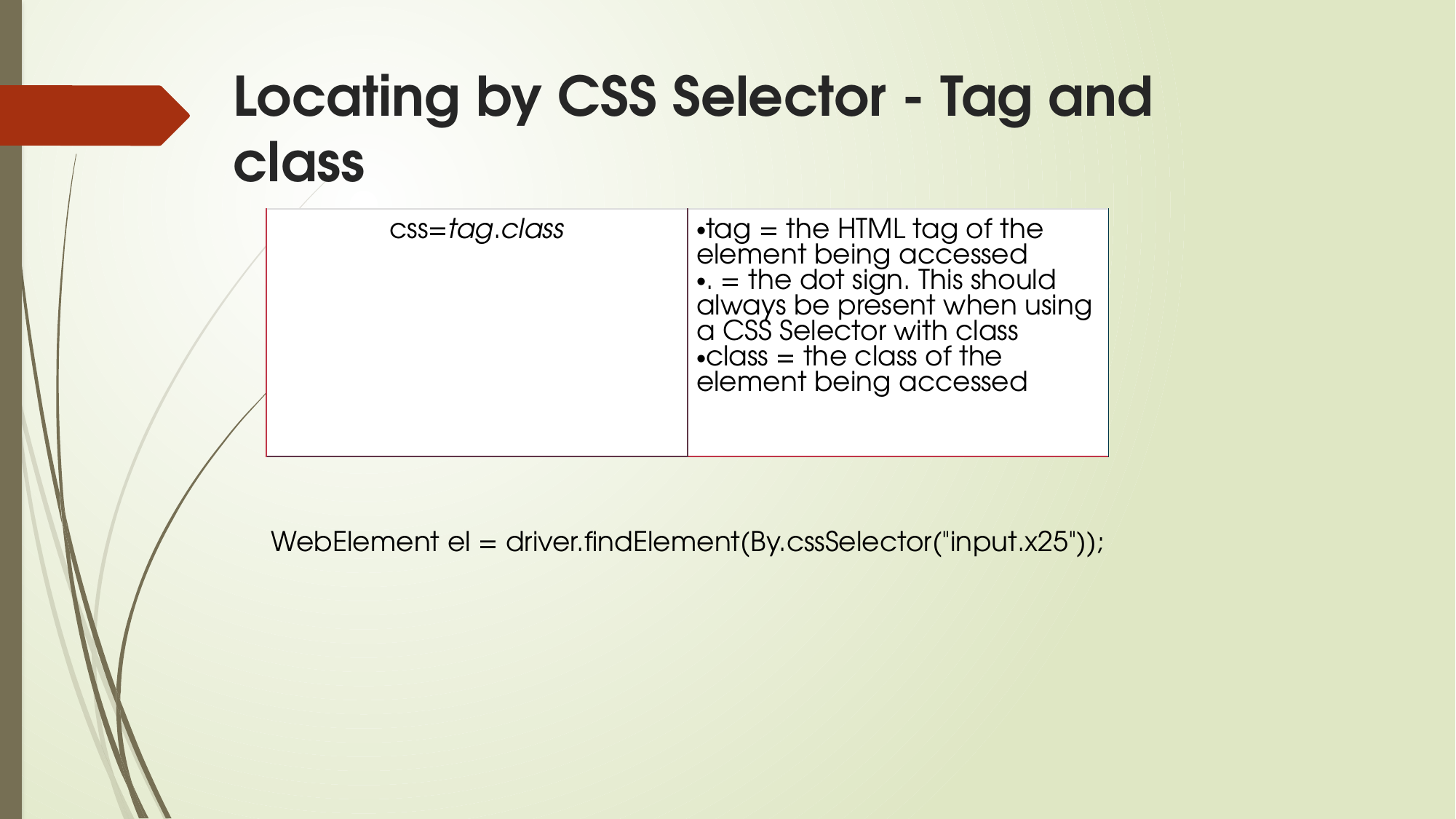

# Locating by CSS Selector - Tag and class
| css=tag.class | tag = the HTML tag of the element being accessed . = the dot sign. This should always be present when using a CSS Selector with class class = the class of the element being accessed |
| --- | --- |
WebElement el = driver.findElement(By.cssSelector("input.x25"));